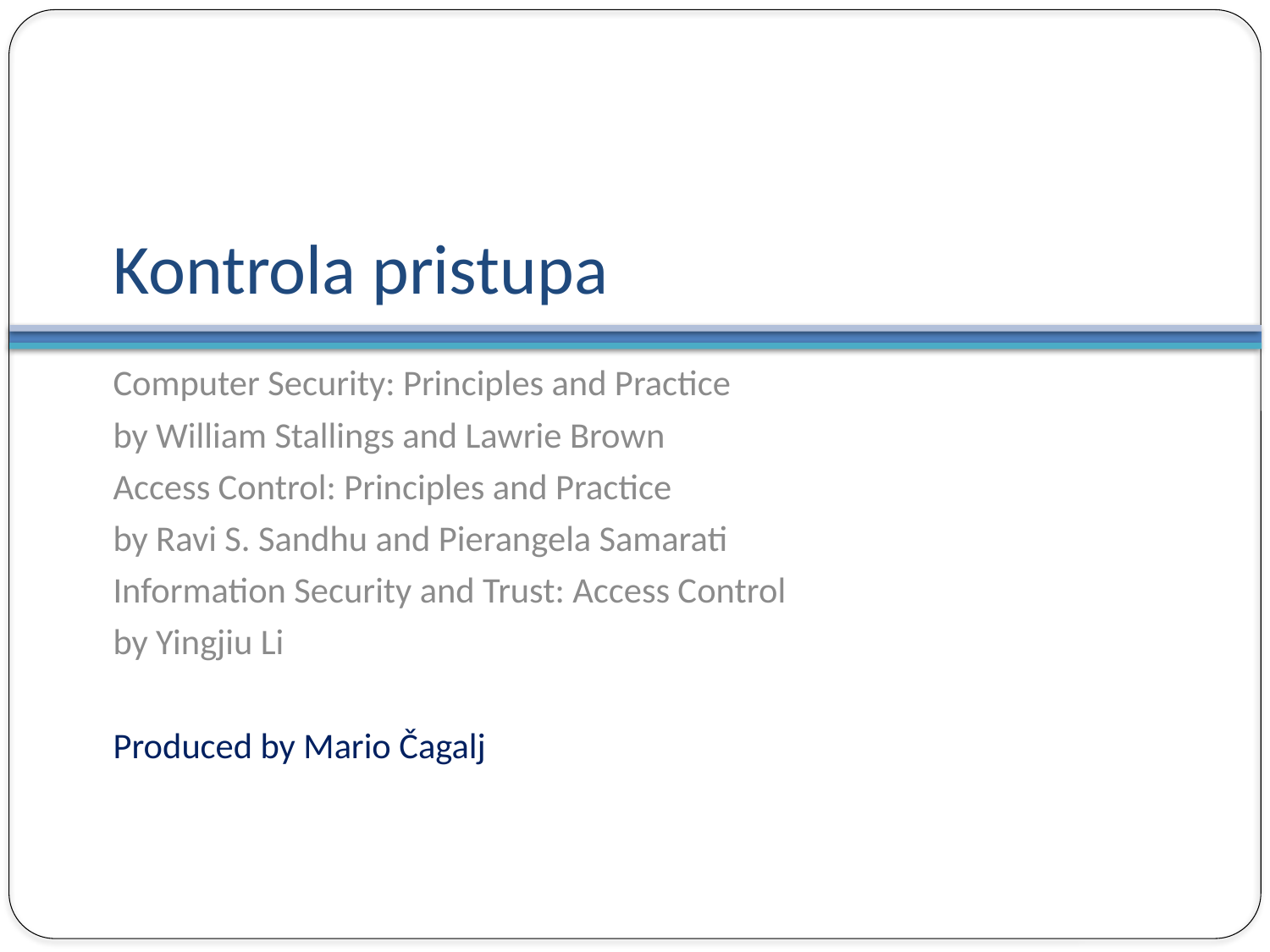

# Kontrola pristupa
Computer Security: Principles and Practice
by William Stallings and Lawrie Brown
Access Control: Principles and Practice
by Ravi S. Sandhu and Pierangela Samarati
Information Security and Trust: Access Control
by Yingjiu Li

Produced by Mario Čagalj